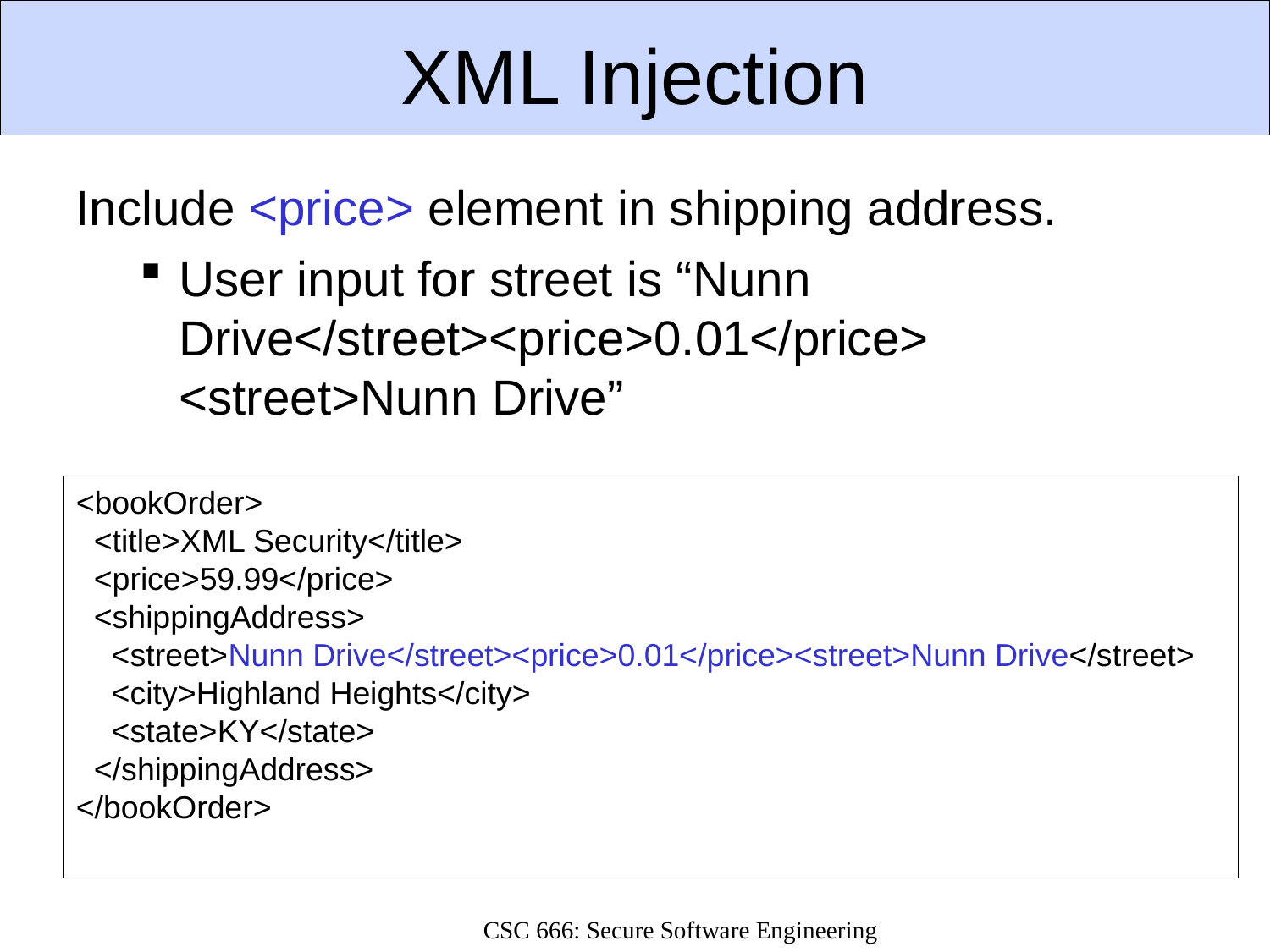

# XML Injection
Include <price> element in shipping address.
User input for street is “Nunn Drive</street><price>0.01</price>       <street>Nunn Drive”
<bookOrder>
  <title>XML Security</title>
  <price>59.99</price>
  <shippingAddress>
    <street>Nunn Drive</street><price>0.01</price><street>Nunn Drive</street>
    <city>Highland Heights</city>
    <state>KY</state>
  </shippingAddress>
</bookOrder>
CSC 666: Secure Software Engineering